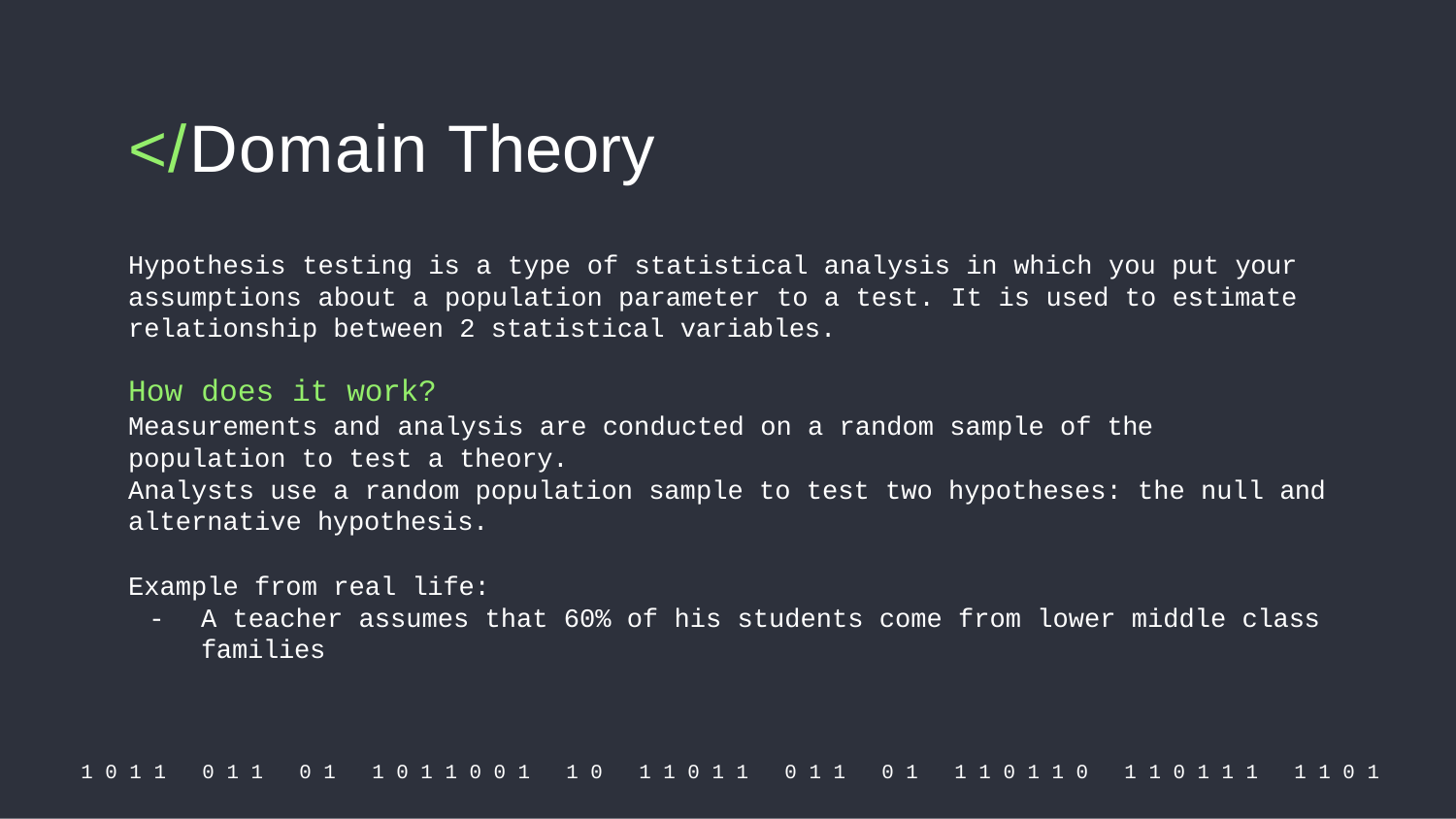

# </Domain Theory
Hypothesis testing is a type of statistical analysis in which you put your assumptions about a population parameter to a test. It is used to estimate relationship between 2 statistical variables.
How does it work?
Measurements and analysis are conducted on a random sample of the population to test a theory.
Analysts use a random population sample to test two hypotheses: the null and alternative hypothesis.

Example from real life:
-	A teacher assumes that 60% of his students come from lower middle class families
1 0 1 1
0 1 1
0 1
1 0 1 1 0 0 1
1 0
1 1 0 1 1
0 1 1
0 1
1 1 0 1 1 0
1 1 0 1 1 1
1 1 0 1